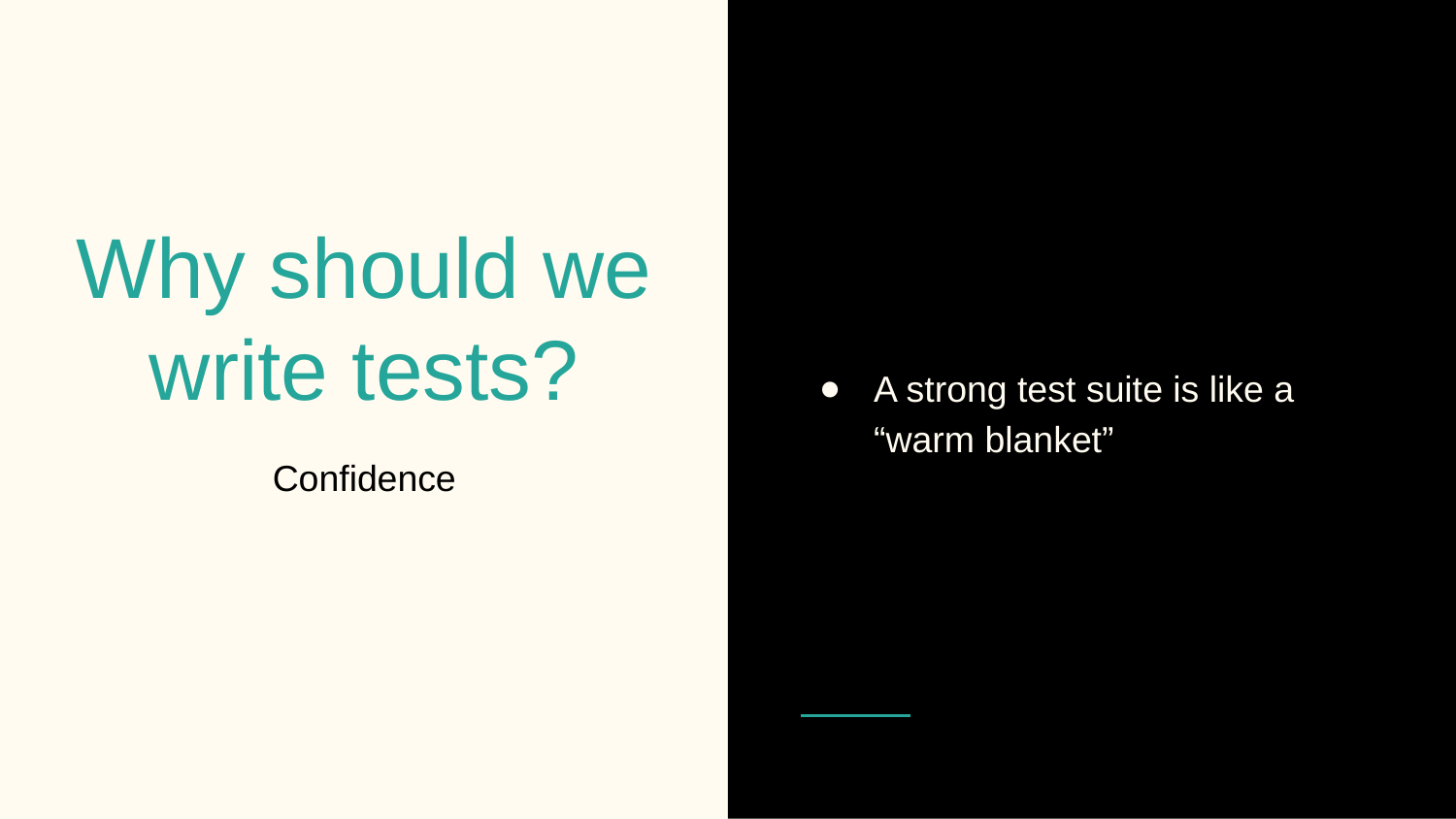

A strong test suite is like a “warm blanket”
# Why should we write tests?
Confidence